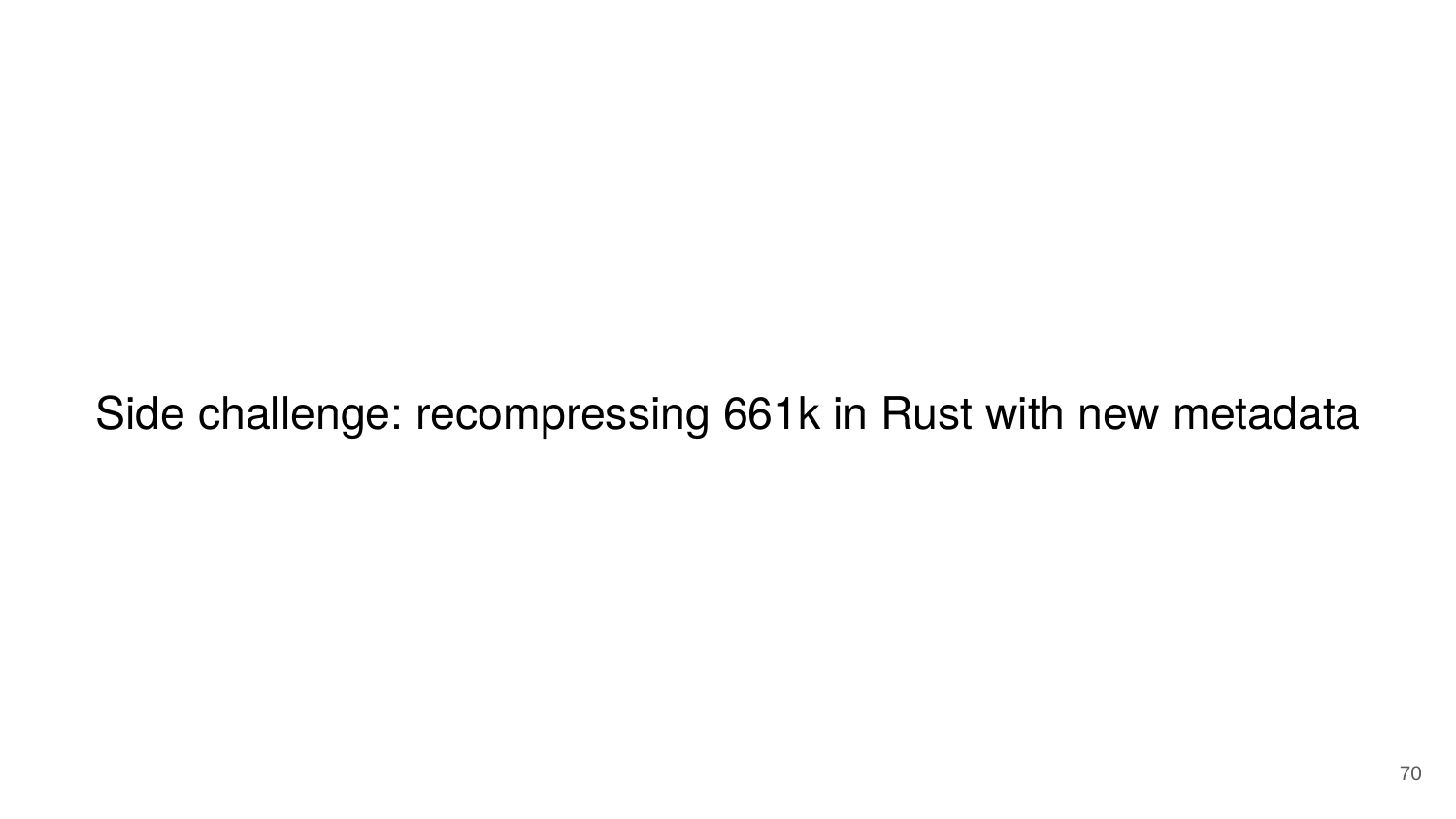

# Side challenge: recompressing 661k in Rust with new metadata
70